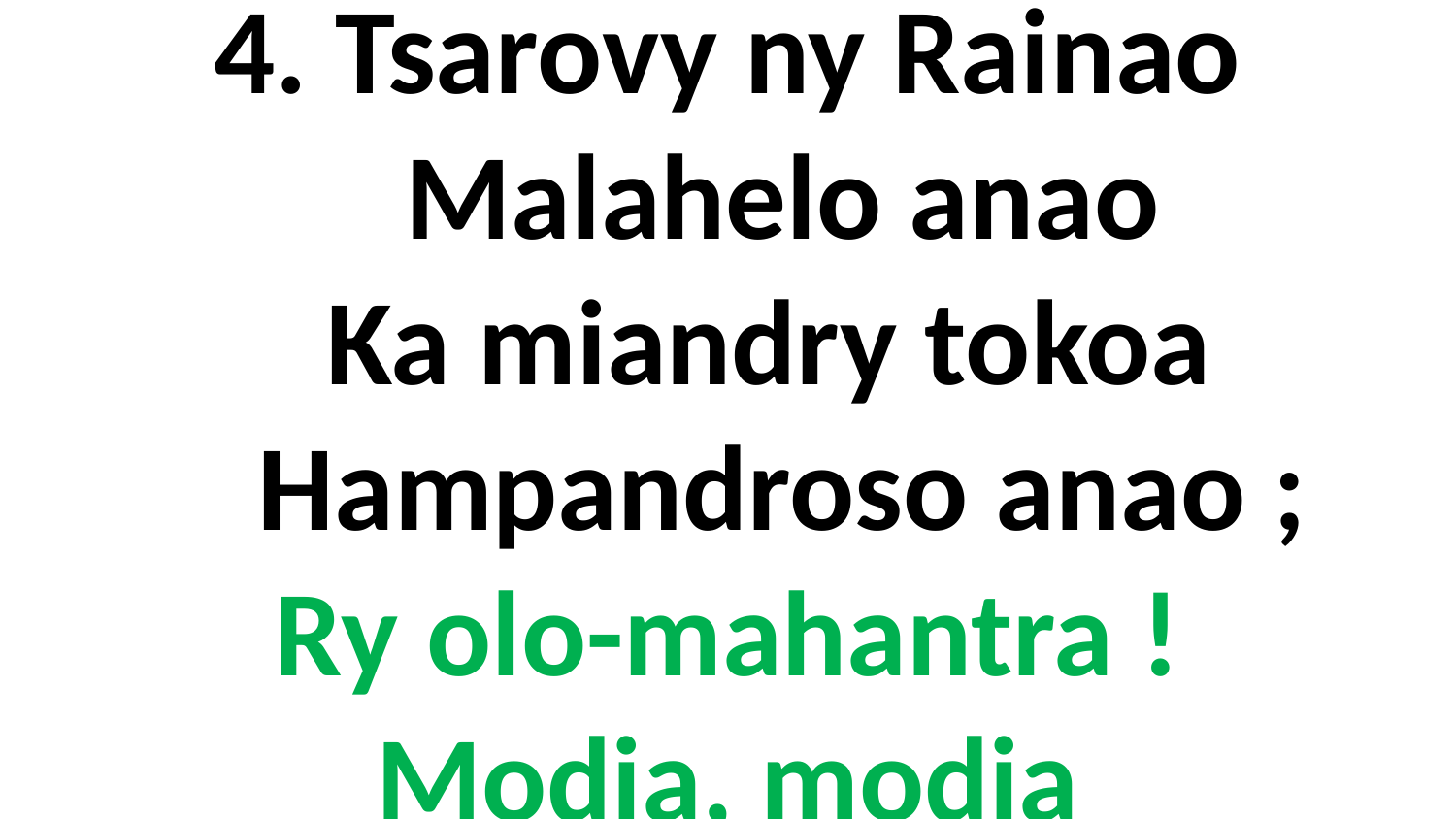

# 4. Tsarovy ny Rainao Malahelo anao Ka miandry tokoa Hampandroso anao ; Ry olo-mahantra ! Modia, modia